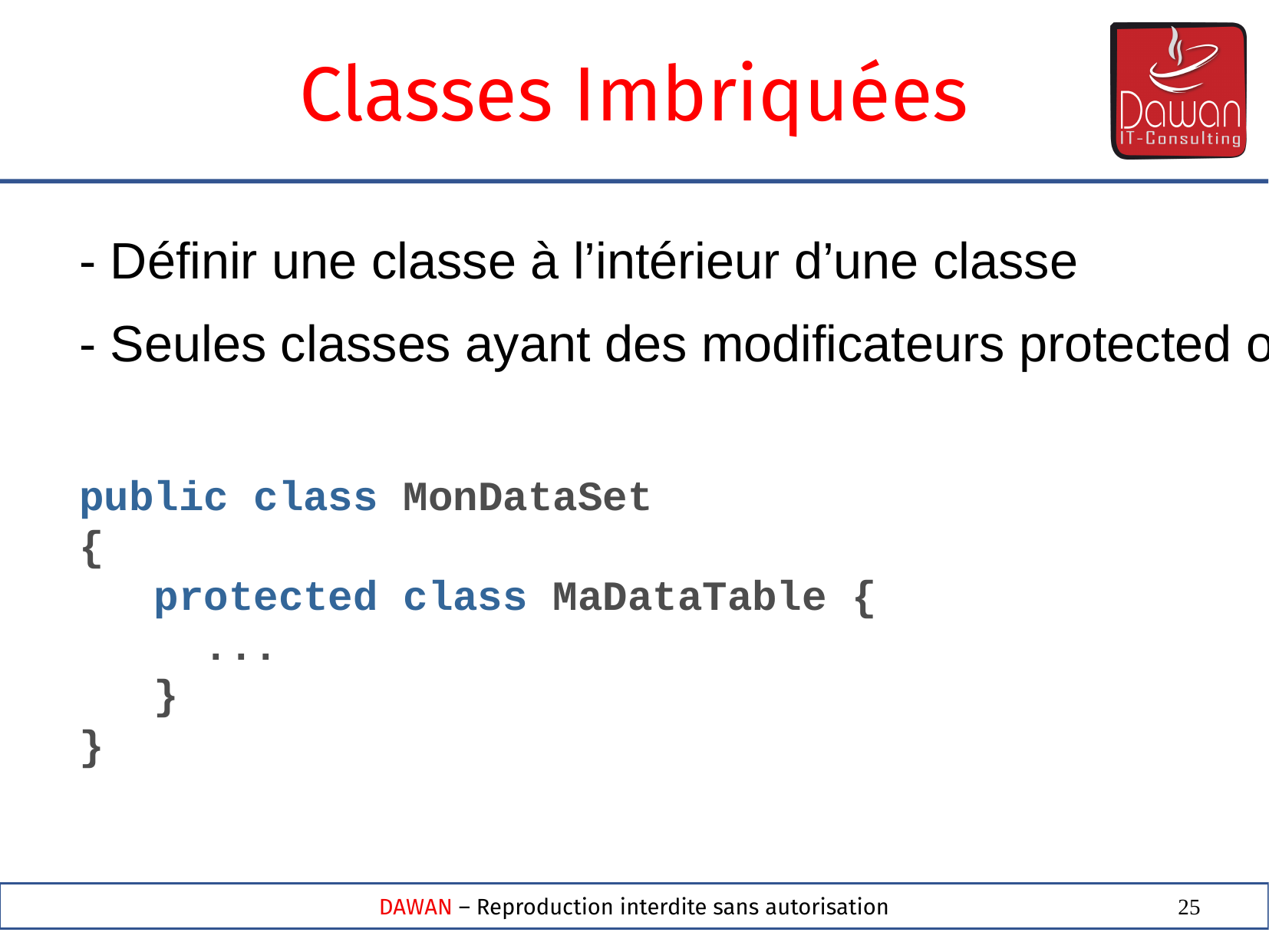

Classes Imbriquées
- Définir une classe à l’intérieur d’une classe
- Seules classes ayant des modificateurs protected ou private

public class MonDataSet
{
   protected class MaDataTable {
     ...
   }
}
25